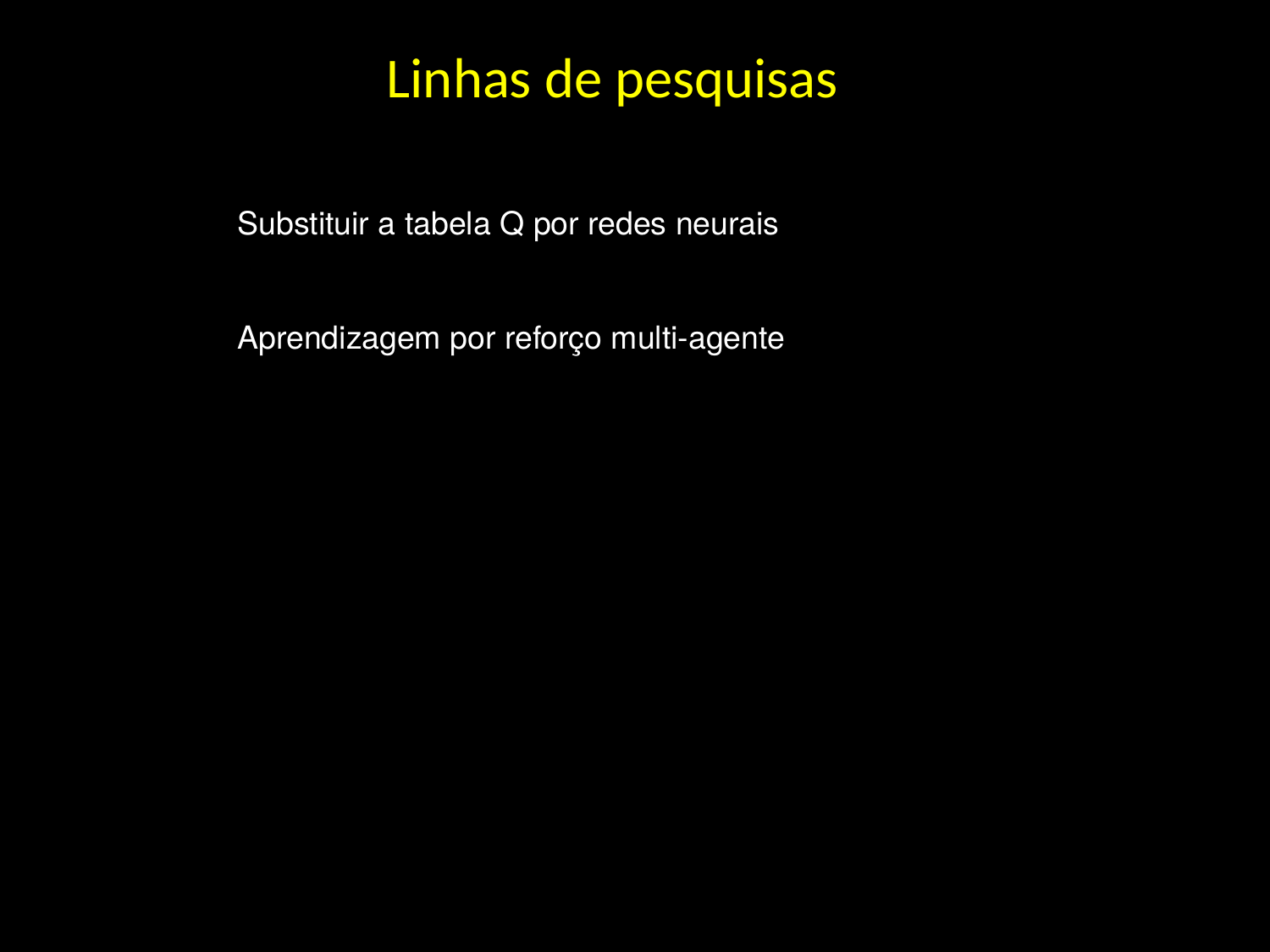

Linhas de pesquisas
Substituir a tabela Q por redes neurais

Aprendizagem por reforço multi-agente